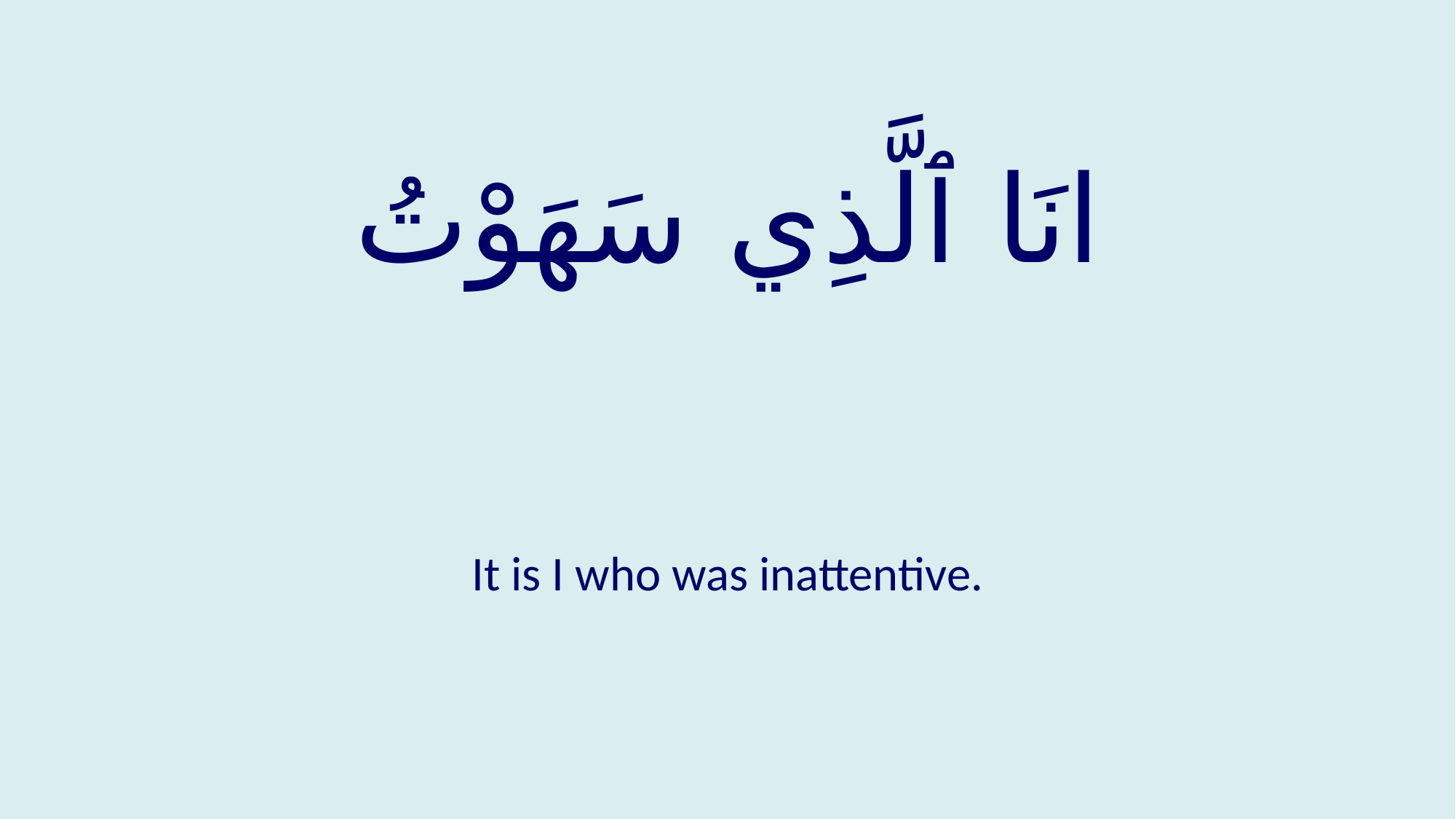

# انَا ٱلَّذِي سَهَوْتُ
It is I who was inattentive.